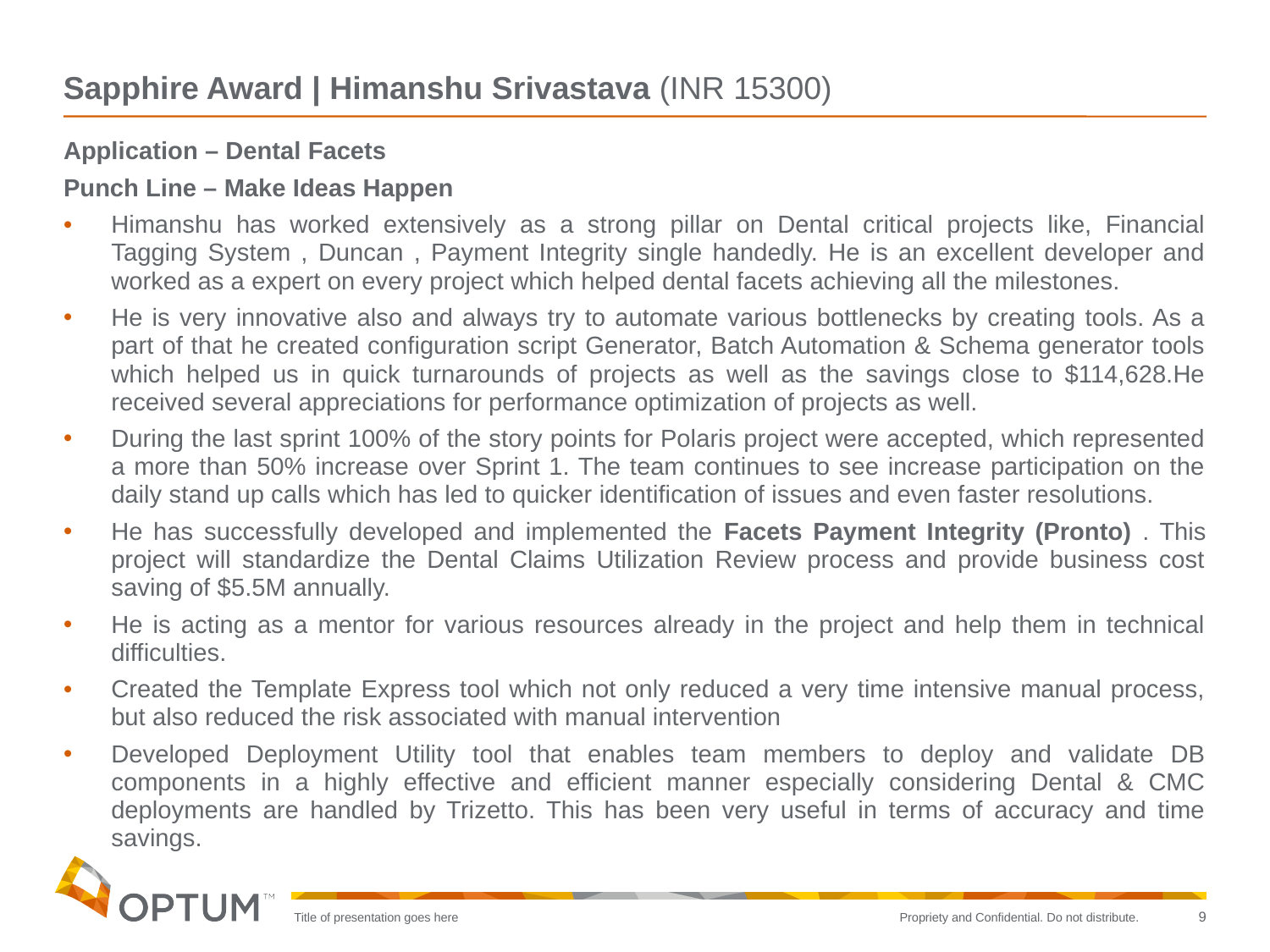

# Sapphire Award | Himanshu Srivastava (INR 15300)
Application – Dental Facets
Punch Line – Make Ideas Happen
Himanshu has worked extensively as a strong pillar on Dental critical projects like, Financial Tagging System , Duncan , Payment Integrity single handedly. He is an excellent developer and worked as a expert on every project which helped dental facets achieving all the milestones.
He is very innovative also and always try to automate various bottlenecks by creating tools. As a part of that he created configuration script Generator, Batch Automation & Schema generator tools which helped us in quick turnarounds of projects as well as the savings close to $114,628.He received several appreciations for performance optimization of projects as well.
During the last sprint 100% of the story points for Polaris project were accepted, which represented a more than 50% increase over Sprint 1. The team continues to see increase participation on the daily stand up calls which has led to quicker identification of issues and even faster resolutions.
He has successfully developed and implemented the Facets Payment Integrity (Pronto) . This project will standardize the Dental Claims Utilization Review process and provide business cost saving of $5.5M annually.
He is acting as a mentor for various resources already in the project and help them in technical difficulties.
Created the Template Express tool which not only reduced a very time intensive manual process, but also reduced the risk associated with manual intervention
Developed Deployment Utility tool that enables team members to deploy and validate DB components in a highly effective and efficient manner especially considering Dental & CMC deployments are handled by Trizetto. This has been very useful in terms of accuracy and time savings.
9